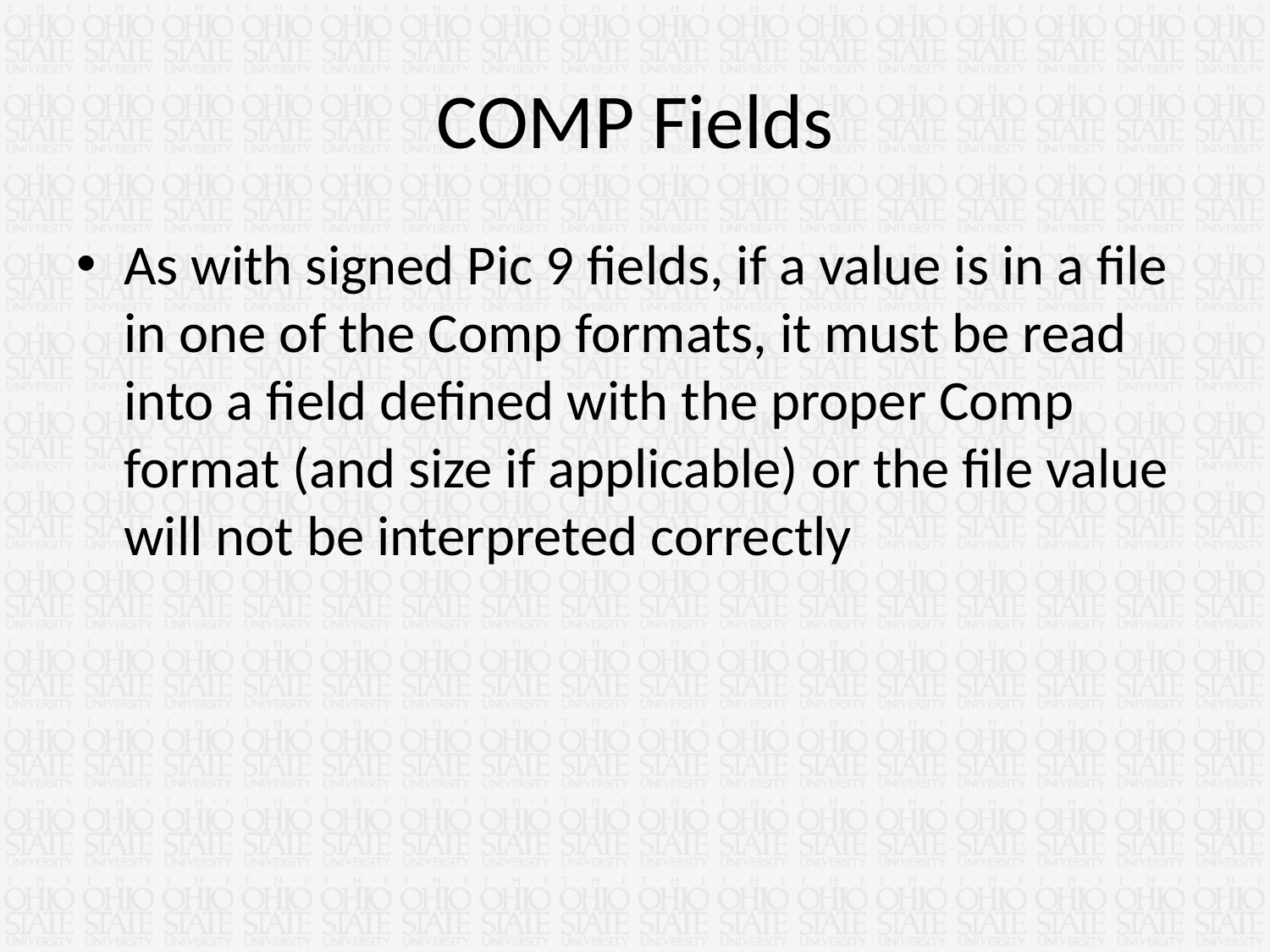

# COMP Fields
As with signed Pic 9 fields, if a value is in a file in one of the Comp formats, it must be read into a field defined with the proper Comp format (and size if applicable) or the file value will not be interpreted correctly